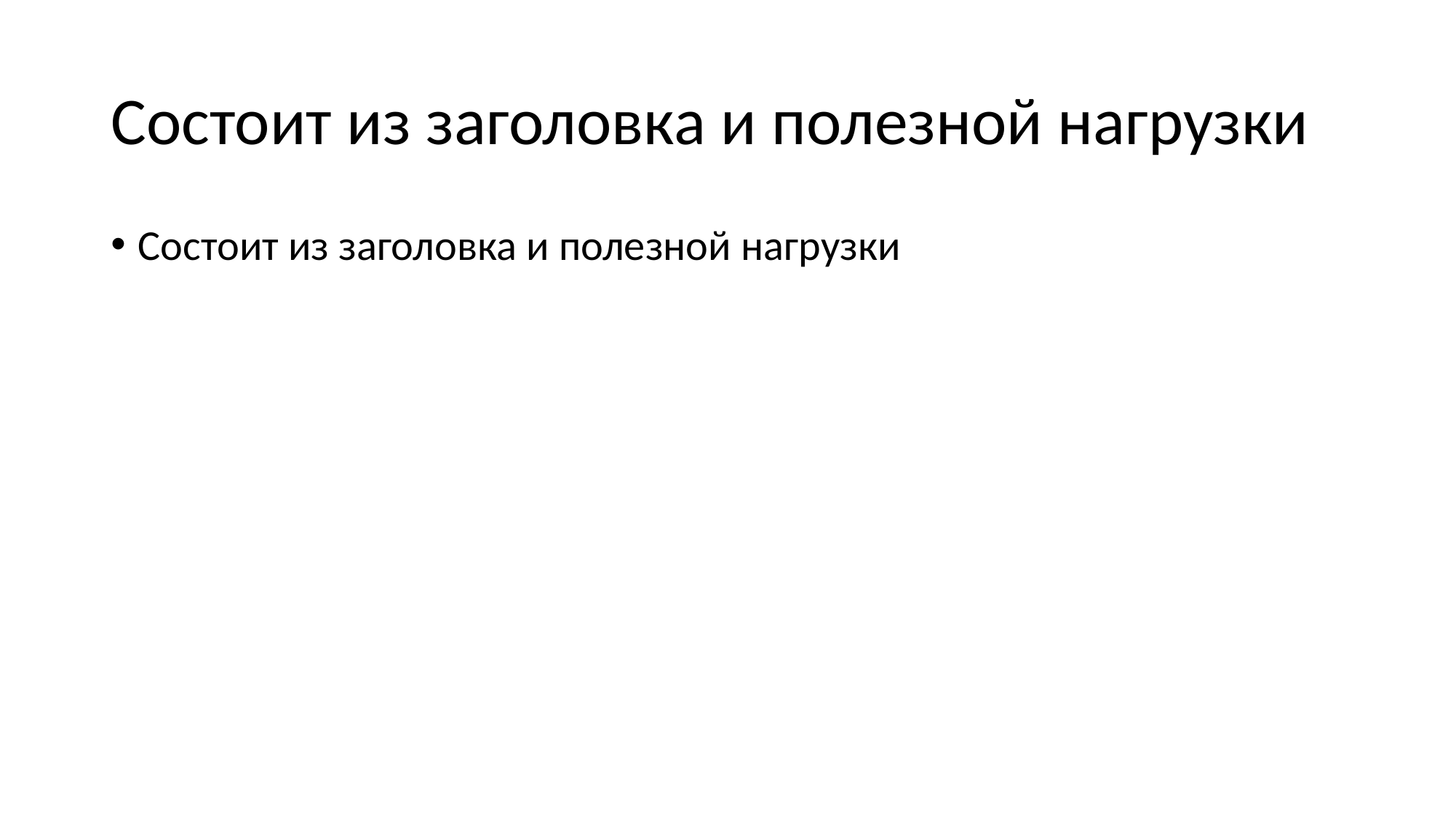

# Состоит из заголовка и полезной нагрузки
Состоит из заголовка и полезной нагрузки